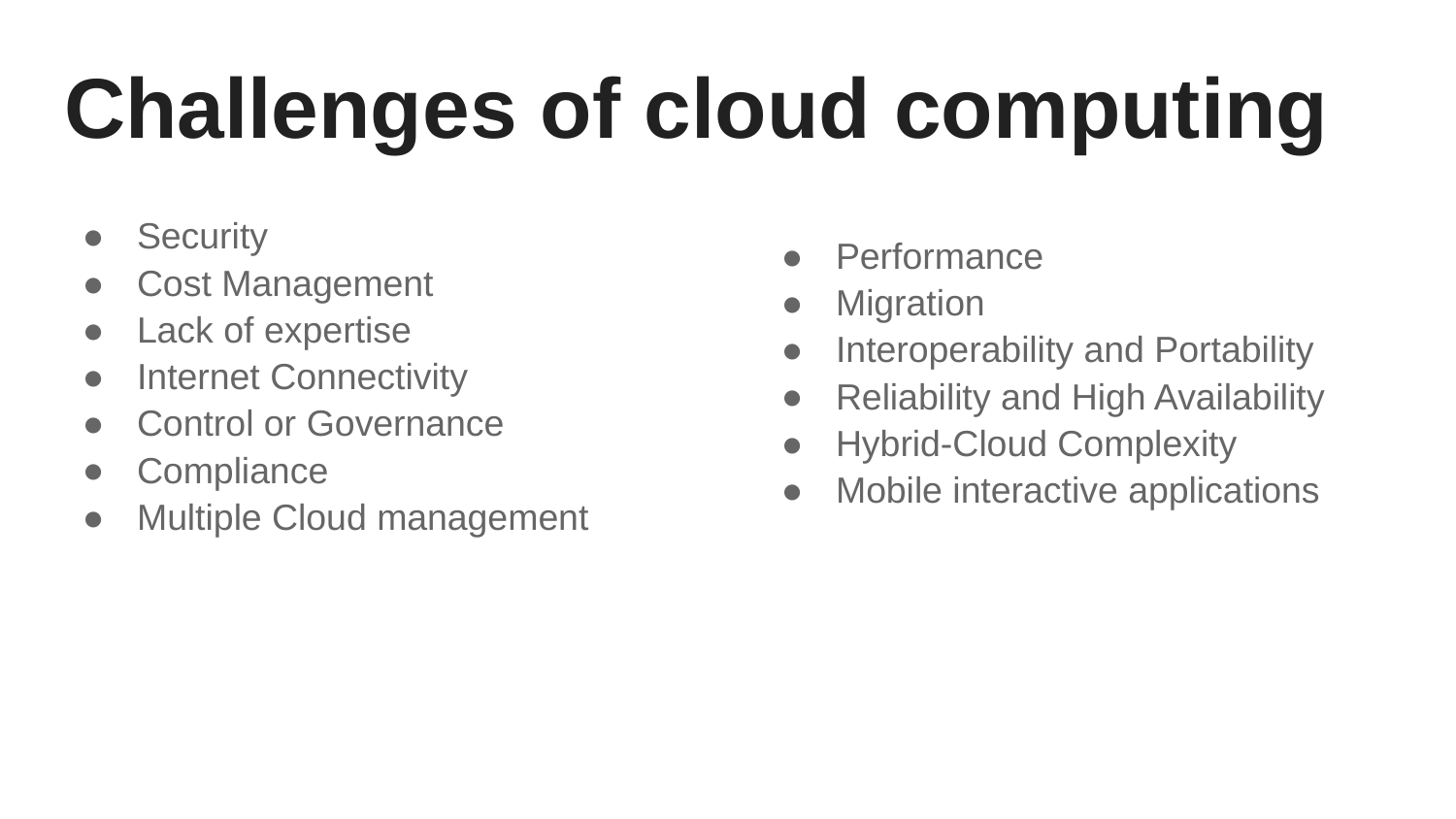

# Challenges of cloud computing
Security
Cost Management
Lack of expertise
Internet Connectivity
Control or Governance
Compliance
Multiple Cloud management
Performance
Migration
Interoperability and Portability
Reliability and High Availability
Hybrid-Cloud Complexity
Mobile interactive applications